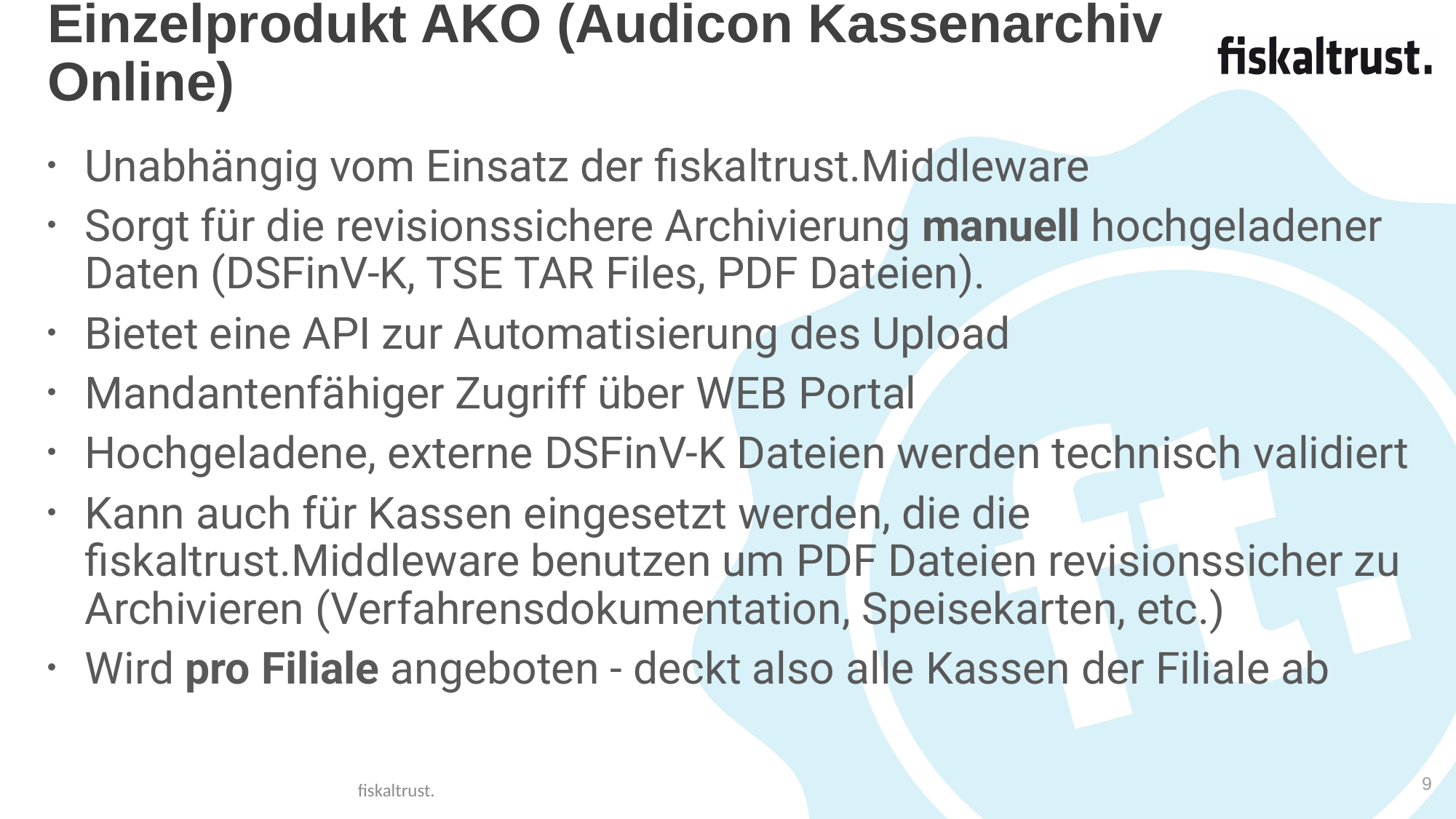

# Einzelprodukt AKO (Audicon Kassenarchiv Online)
Unabhängig vom Einsatz der fiskaltrust.Middleware
Sorgt für die revisionssichere Archivierung manuell hochgeladener Daten (DSFinV-K, TSE TAR Files, PDF Dateien).
Bietet eine API zur Automatisierung des Upload
Mandantenfähiger Zugriff über WEB Portal
Hochgeladene, externe DSFinV-K Dateien werden technisch validiert
Kann auch für Kassen eingesetzt werden, die die fiskaltrust.Middleware benutzen um PDF Dateien revisionssicher zu Archivieren (Verfahrensdokumentation, Speisekarten, etc.)
Wird pro Filiale angeboten - deckt also alle Kassen der Filiale ab
9
fiskaltrust.